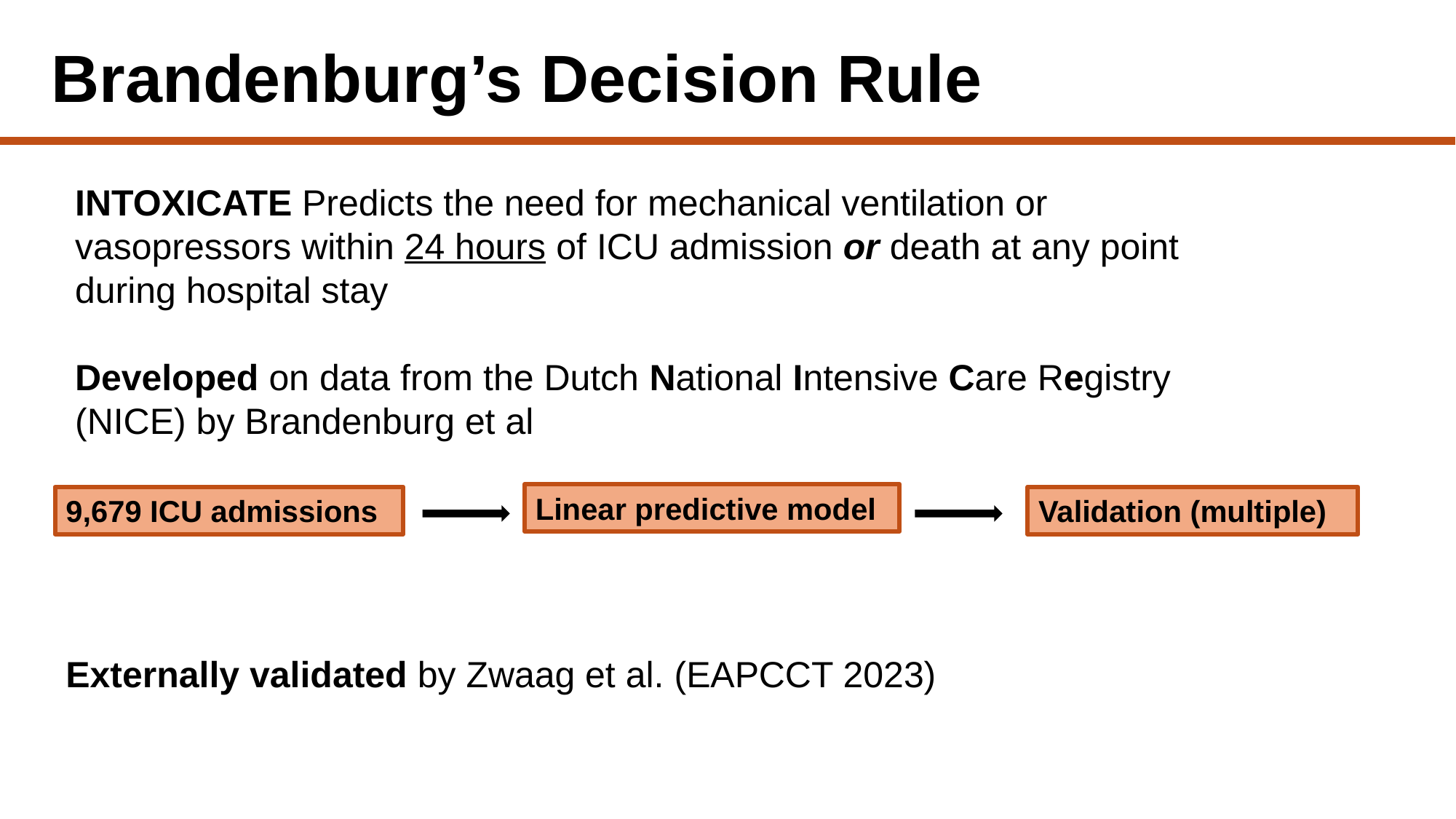

# Brandenburg’s Decision Rule
INTOXICATE Predicts the need for mechanical ventilation or vasopressors within 24 hours of ICU admission or death at any point during hospital stay

Developed on data from the Dutch National Intensive Care Registry (NICE) by Brandenburg et al
Linear predictive model
9,679 ICU admissions
Validation (multiple)

Externally validated by Zwaag et al. (EAPCCT 2023)